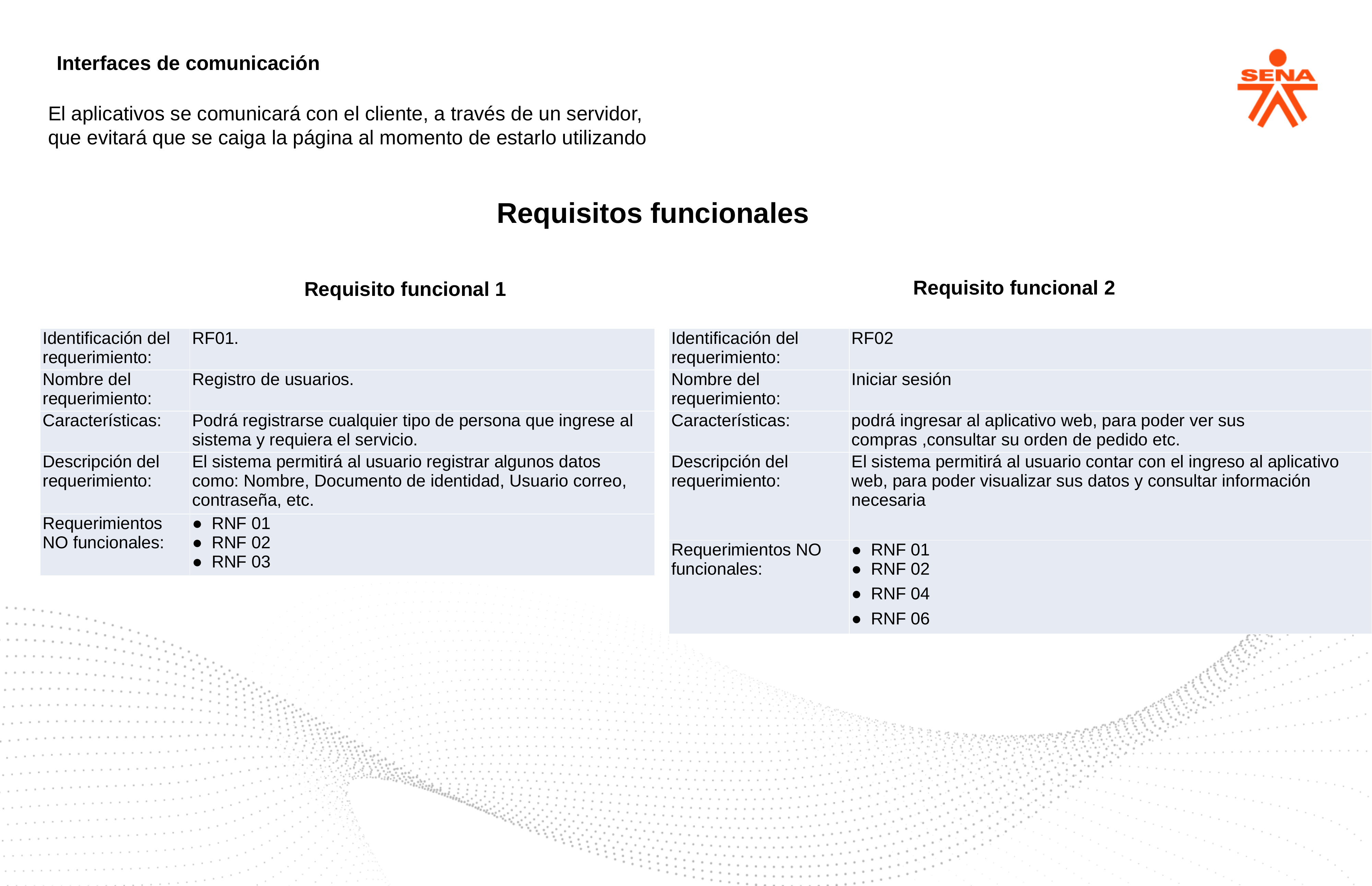

Interfaces de comunicación

El aplicativos se comunicará con el cliente, a través de un servidor, que evitará que se caiga la página al momento de estarlo utilizando

Requisitos funcionales
Requisito funcional 2

Requisito funcional 1

| Identificación del requerimiento: | RF01. |
| --- | --- |
| Nombre del requerimiento: | Registro de usuarios. |
| Características: | Podrá registrarse cualquier tipo de persona que ingrese al sistema y requiera el servicio. |
| Descripción del requerimiento: | El sistema permitirá al usuario registrar algunos datos como: Nombre, Documento de identidad, Usuario correo, contraseña, etc. |
| Requerimientos NO funcionales: | RNF 01 RNF 02 RNF 03 |
| Identificación del requerimiento: | RF02 |
| --- | --- |
| Nombre del requerimiento: | Iniciar sesión |
| Características: | podrá ingresar al aplicativo web, para poder ver sus compras ,consultar su orden de pedido etc. |
| Descripción del requerimiento: | El sistema permitirá al usuario contar con el ingreso al aplicativo web, para poder visualizar sus datos y consultar información necesaria |
| Requerimientos NO funcionales: | RNF 01 RNF 02 RNF 04 RNF 06 |